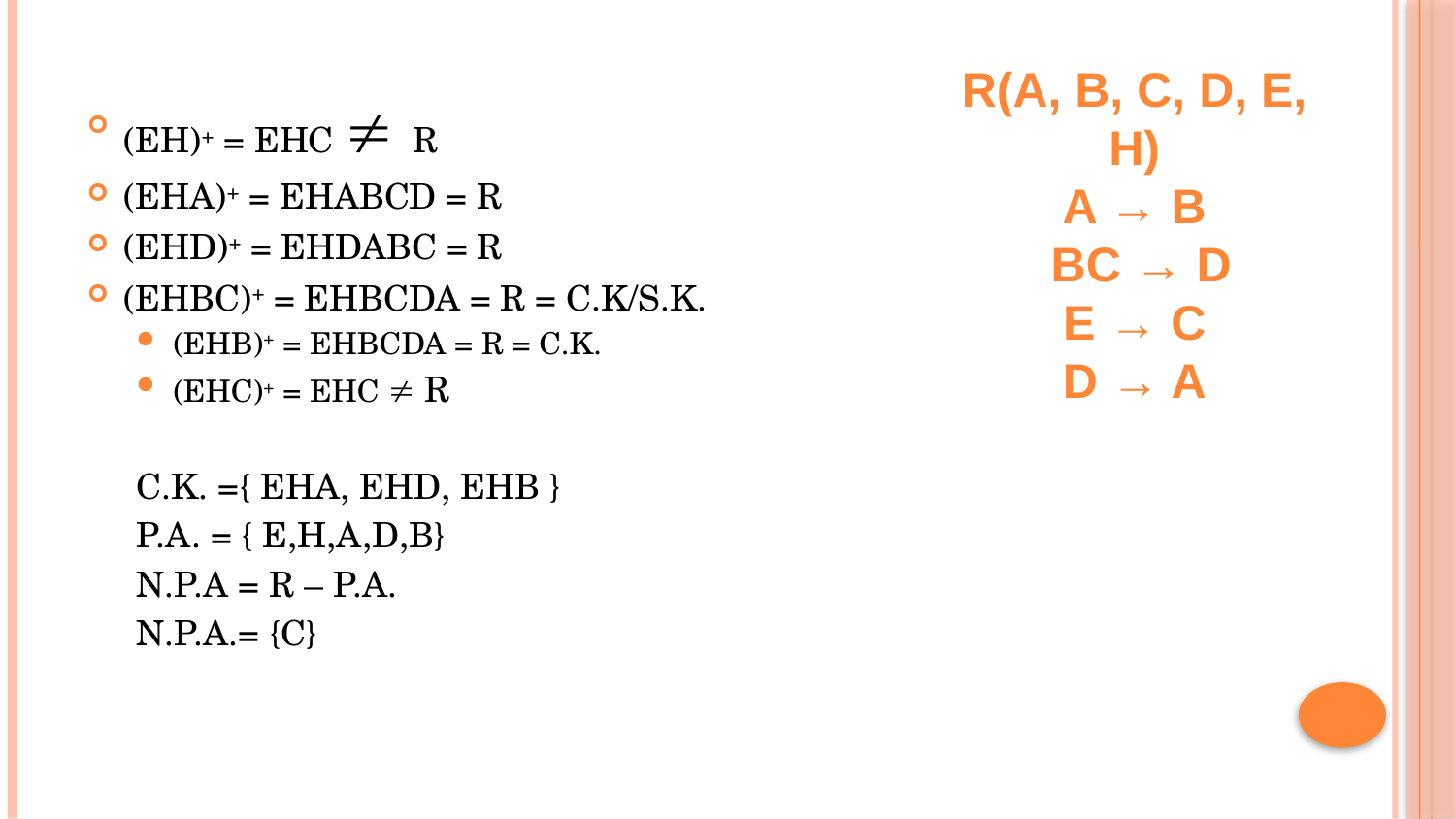

R(A, B, C, D, E, H)
A → B
 BC → D
E → C
D → A

(EH)+ = EHC ≠ R
(EHA)+ = EHABCD = R
(EHD)+ = EHDABC = R
(EHBC)+ = EHBCDA = R = C.K/S.K.
(EHB)+ = EHBCDA = R = C.K.
(EHC)+ = EHC ≠ R

C.K. ={ EHA, EHD, EHB }
P.A. = { E,H,A,D,B}
N.P.A = R – P.A.
N.P.A.= {C}